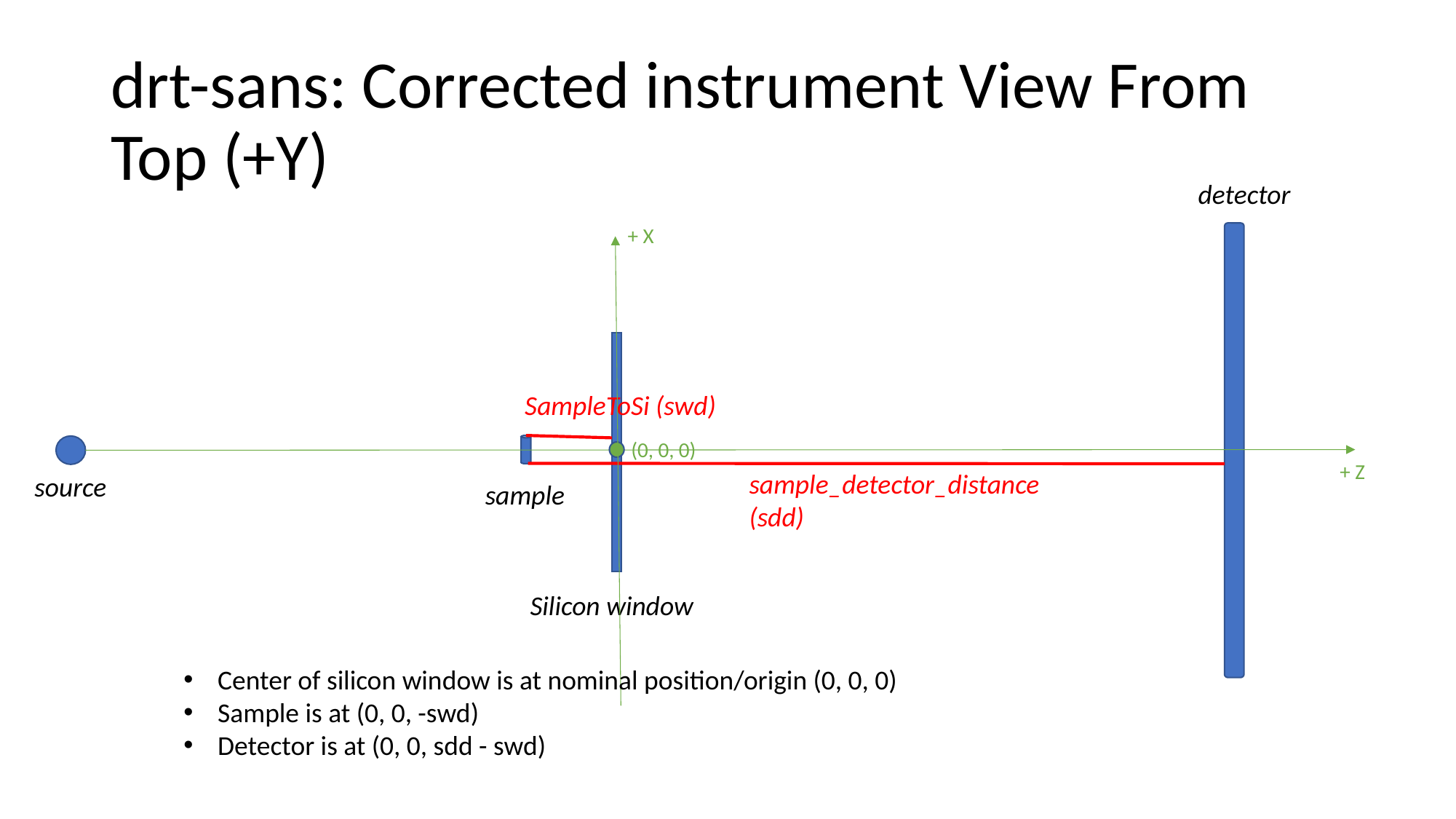

# drt-sans: Corrected instrument View From Top (+Y)
detector
+ X

SampleToSi (swd)
(0, 0, 0)

+ Z
sample_detector_distance
(sdd)
source
sample
Silicon window
Center of silicon window is at nominal position/origin (0, 0, 0)
Sample is at (0, 0, -swd)
Detector is at (0, 0, sdd - swd)